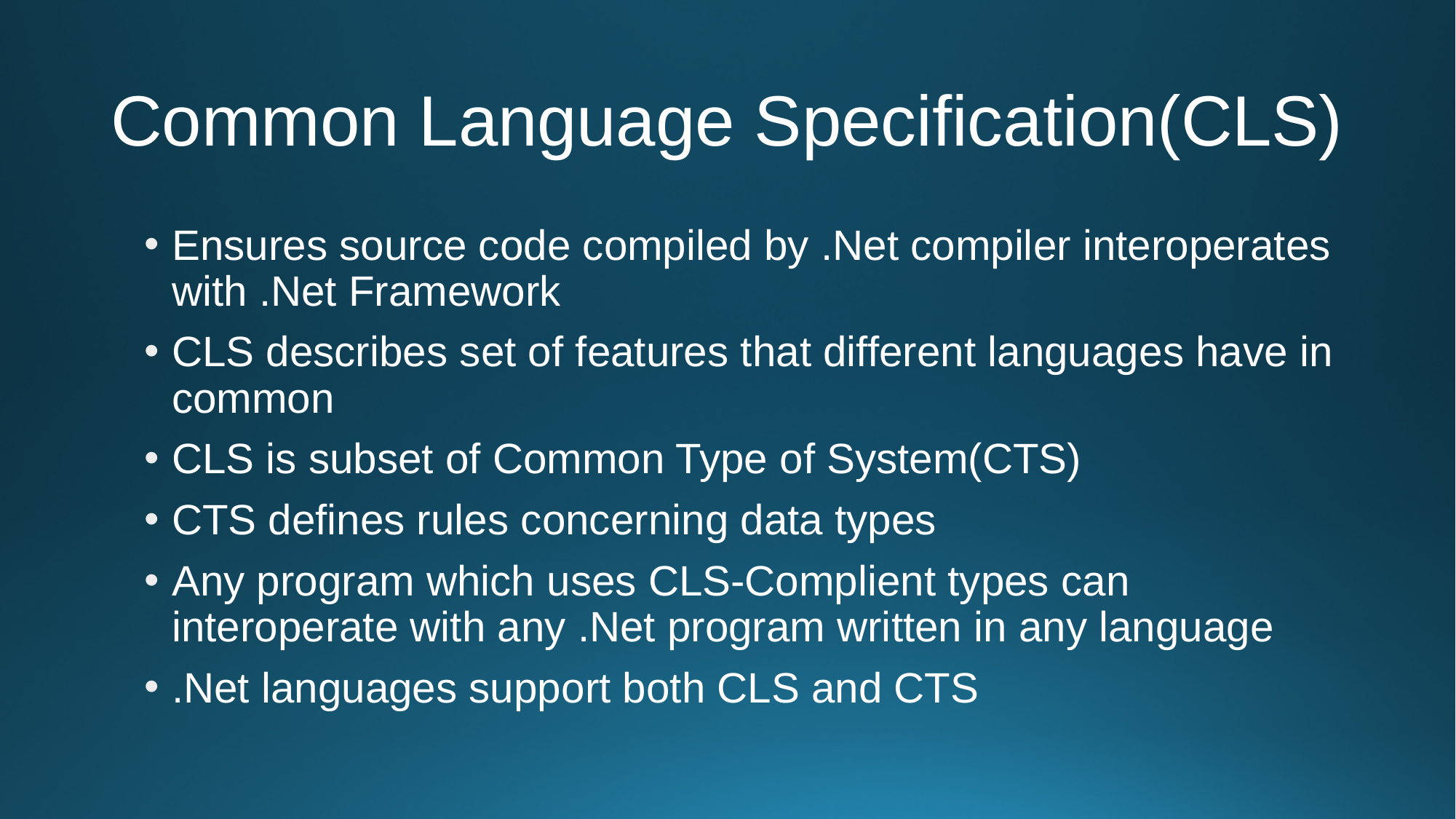

# Common Language Specification(CLS)
Ensures source code compiled by .Net compiler interoperates with .Net Framework
CLS describes set of features that different languages have in common
CLS is subset of Common Type of System(CTS)
CTS defines rules concerning data types
Any program which uses CLS-Complient types can interoperate with any .Net program written in any language
.Net languages support both CLS and CTS